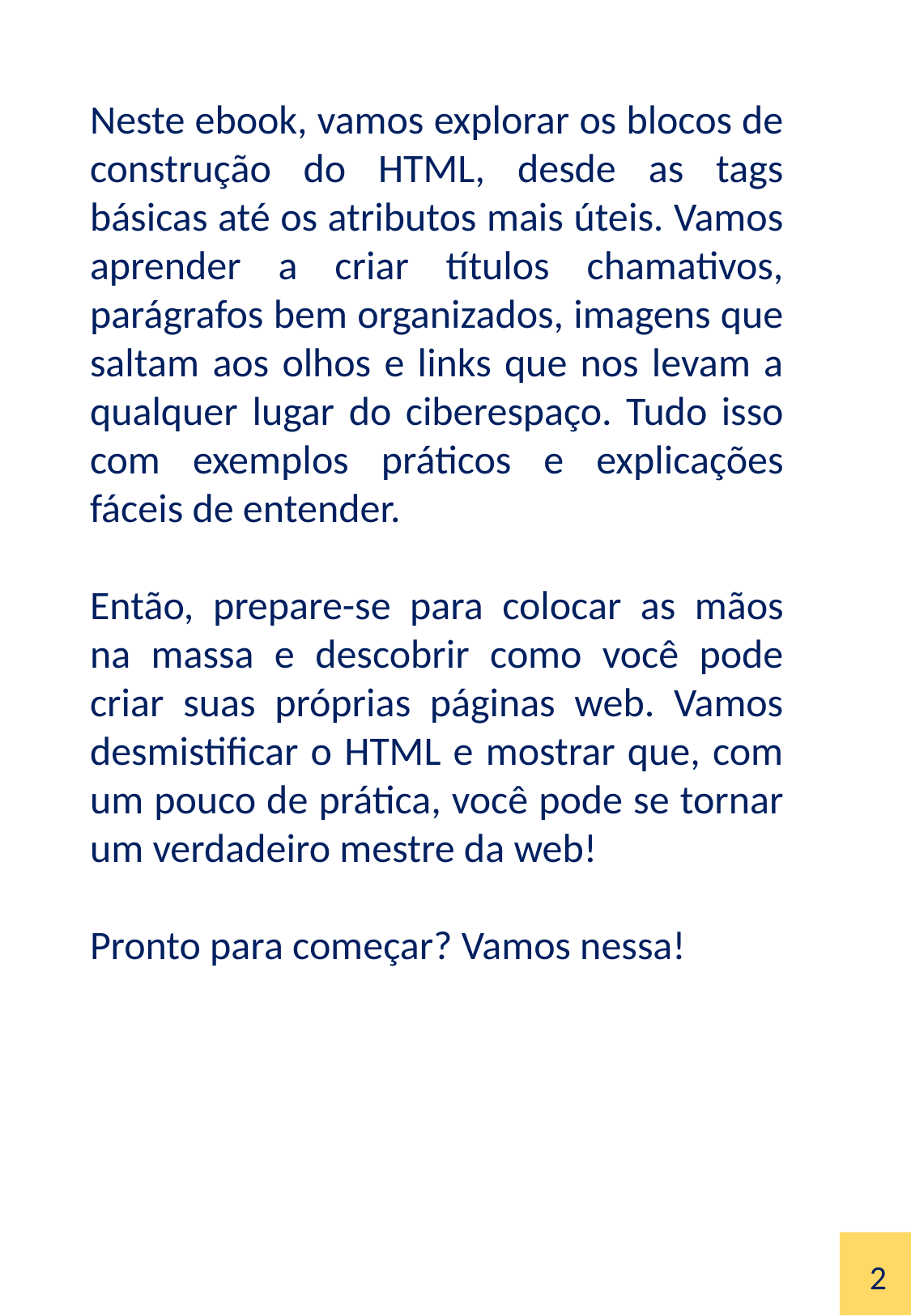

Neste ebook, vamos explorar os blocos de construção do HTML, desde as tags básicas até os atributos mais úteis. Vamos aprender a criar títulos chamativos, parágrafos bem organizados, imagens que saltam aos olhos e links que nos levam a qualquer lugar do ciberespaço. Tudo isso com exemplos práticos e explicações fáceis de entender.

Então, prepare-se para colocar as mãos na massa e descobrir como você pode criar suas próprias páginas web. Vamos desmistificar o HTML e mostrar que, com um pouco de prática, você pode se tornar um verdadeiro mestre da web!

Pronto para começar? Vamos nessa!

2